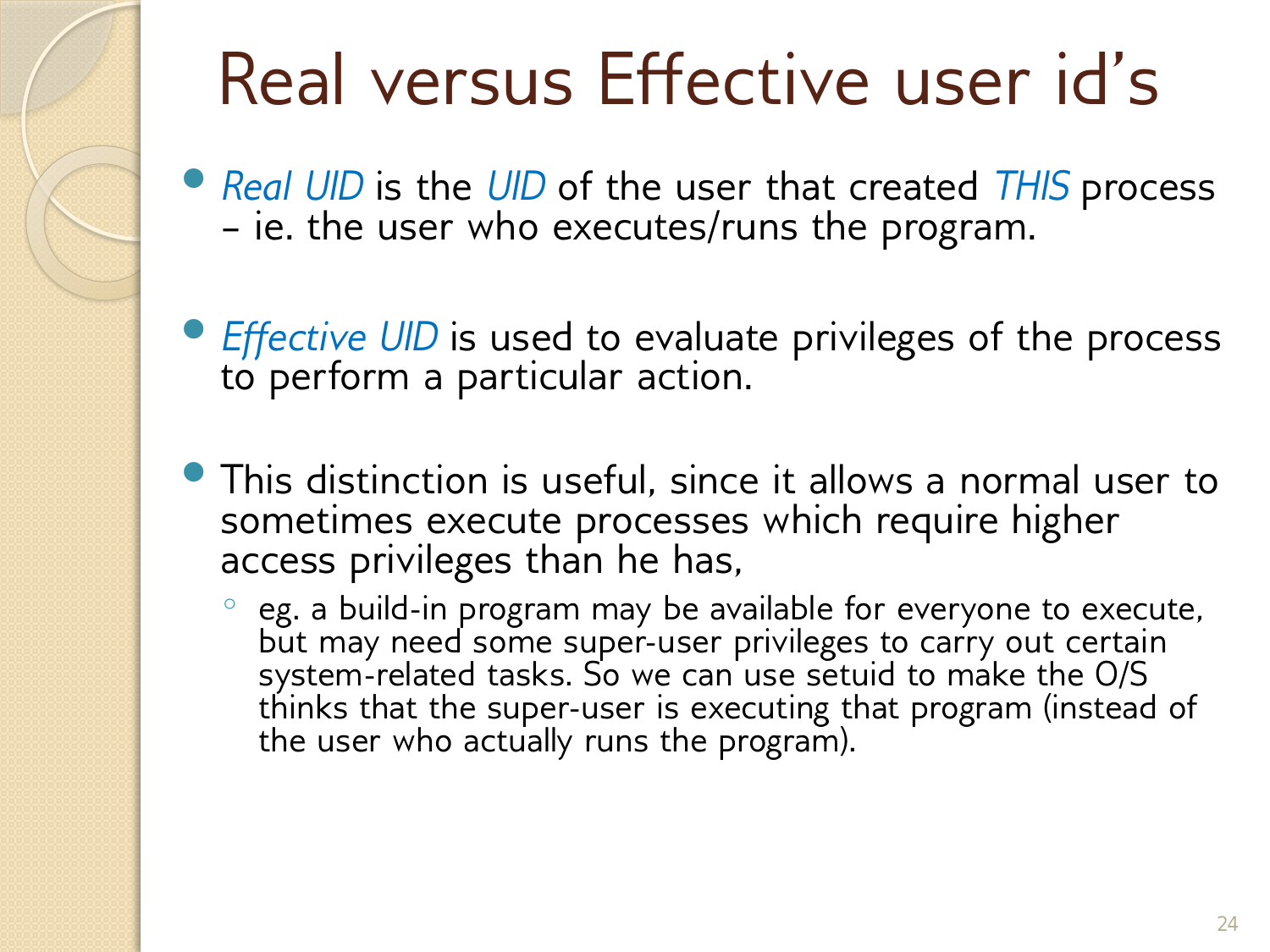

# Real versus Effective user id’s
Real UID is the UID of the user that created THIS process – ie. the user who executes/runs the program.

Effective UID is used to evaluate privileges of the process to perform a particular action.

This distinction is useful, since it allows a normal user to sometimes execute processes which require higher access privileges than he has,
eg. a build-in program may be available for everyone to execute, but may need some super-user privileges to carry out certain system-related tasks. So we can use setuid to make the O/S thinks that the super-user is executing that program (instead of the user who actually runs the program).
24